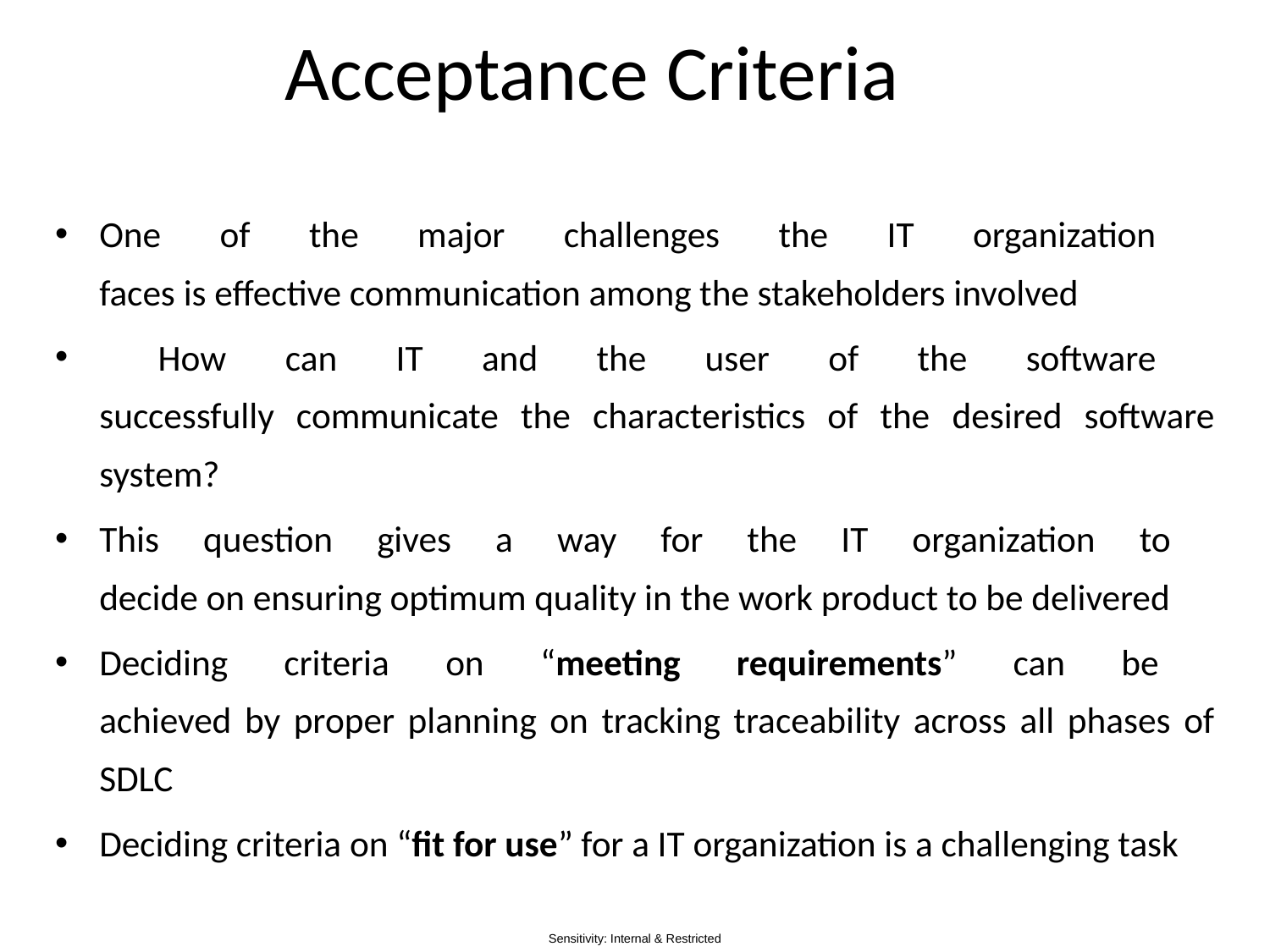

# Acceptance Criteria
One of the major challenges the IT organization
faces is effective communication among the stakeholders involved
 How can IT and the user of the software
successfully communicate the characteristics of the desired software system?
This question gives a way for the IT organization to
decide on ensuring optimum quality in the work product to be delivered
Deciding criteria on “meeting requirements” can be
achieved by proper planning on tracking traceability across all phases of SDLC
Deciding criteria on “fit for use” for a IT organization is a challenging task